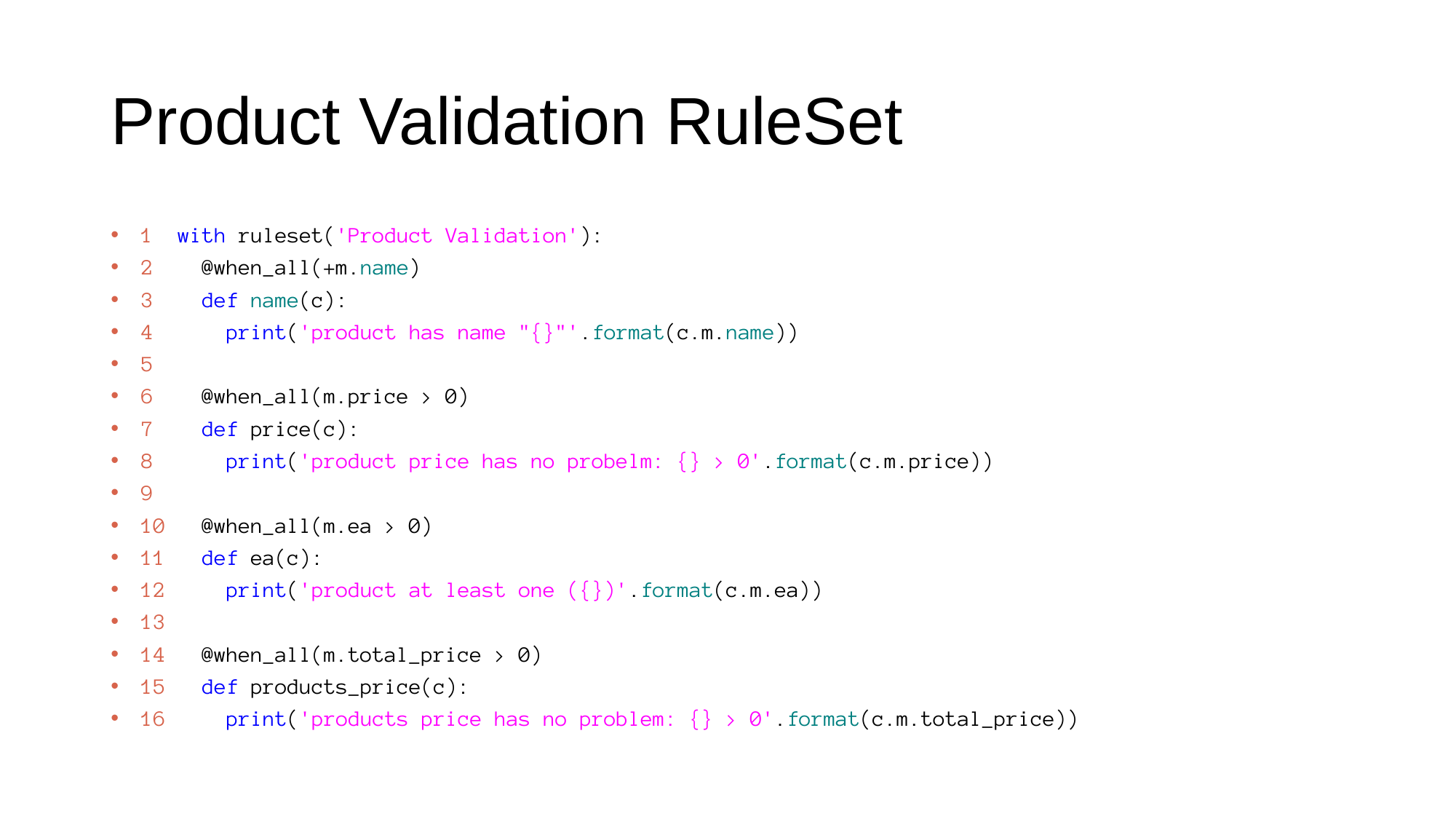

# Product Validation RuleSet
1  with ruleset('Product Validation'):
2    @when_all(+m.name)
3    def name(c):
4      print('product has name "{}"'.format(c.m.name))
5
6    @when_all(m.price > 0)
7    def price(c):
8      print('product price has no probelm: {} > 0'.format(c.m.price))
9
10   @when_all(m.ea > 0)
11   def ea(c):
12     print('product at least one ({})'.format(c.m.ea))
13
14   @when_all(m.total_price > 0)
15   def products_price(c):
16     print('products price has no problem: {} > 0'.format(c.m.total_price))